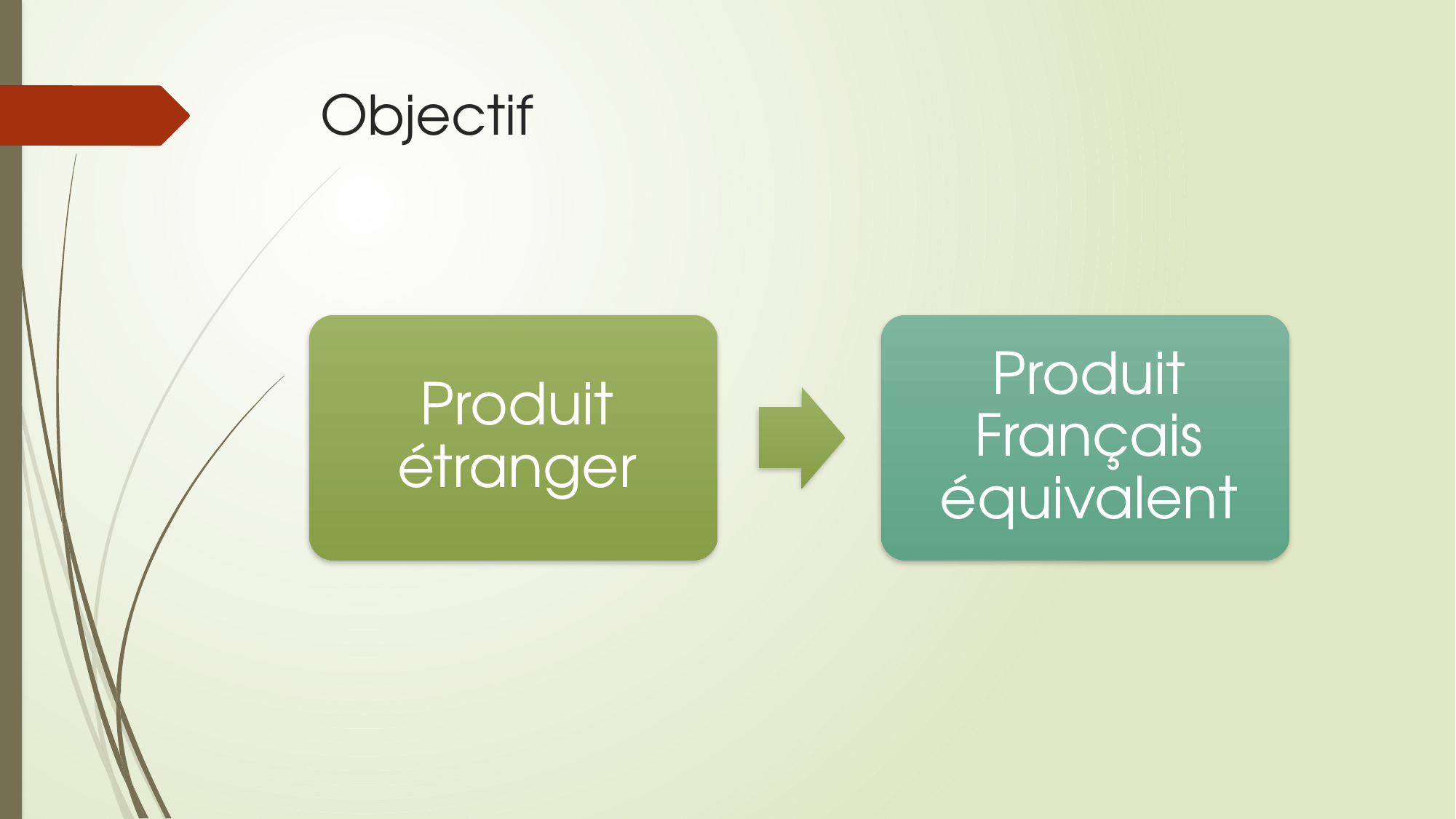

# Objectif
Produit étranger

Produit Français équivalent